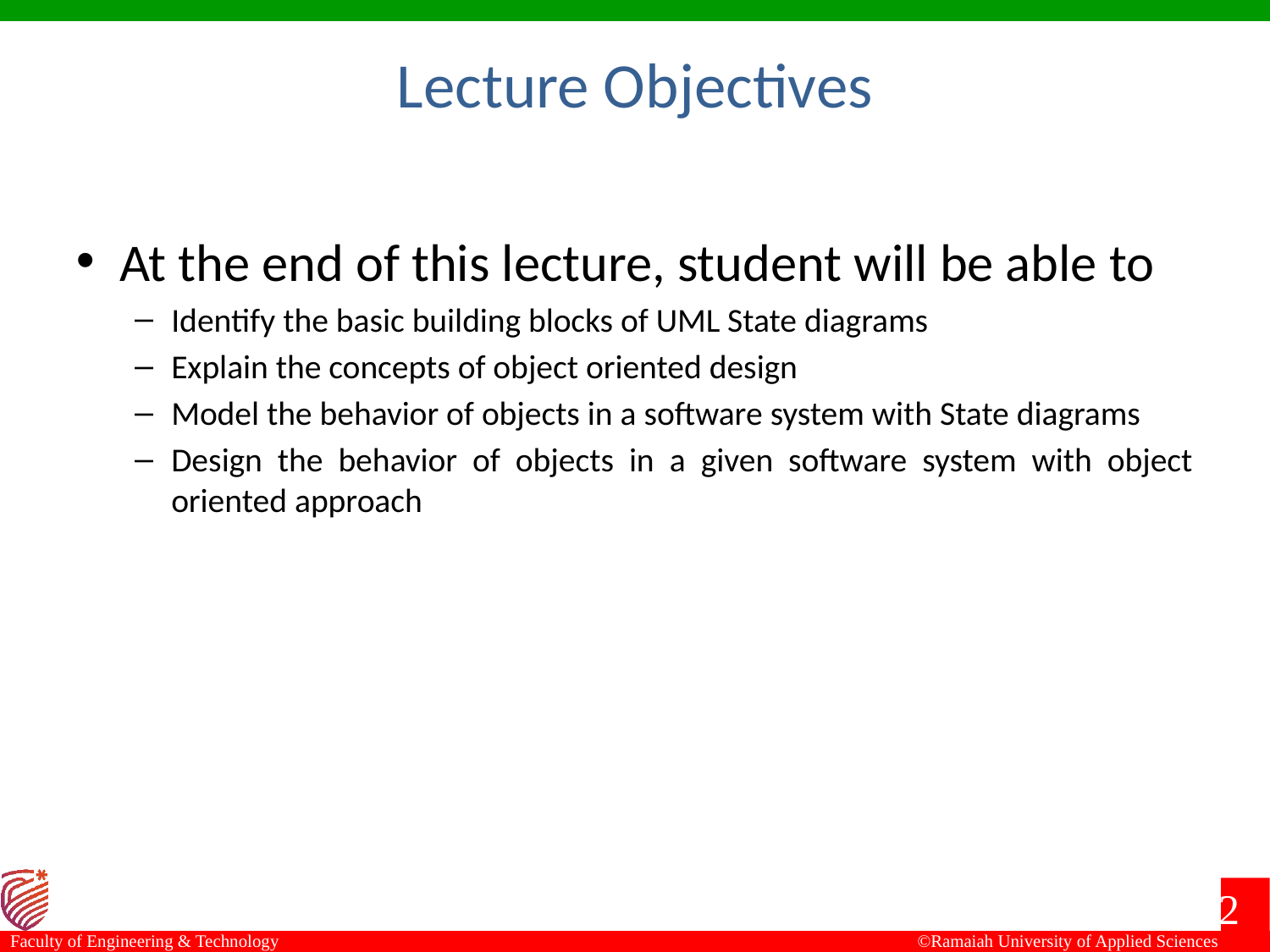

Lecture Objectives
At the end of this lecture, student will be able to
Identify the basic building blocks of UML State diagrams
Explain the concepts of object oriented design
Model the behavior of objects in a software system with State diagrams
Design the behavior of objects in a given software system with object oriented approach
2